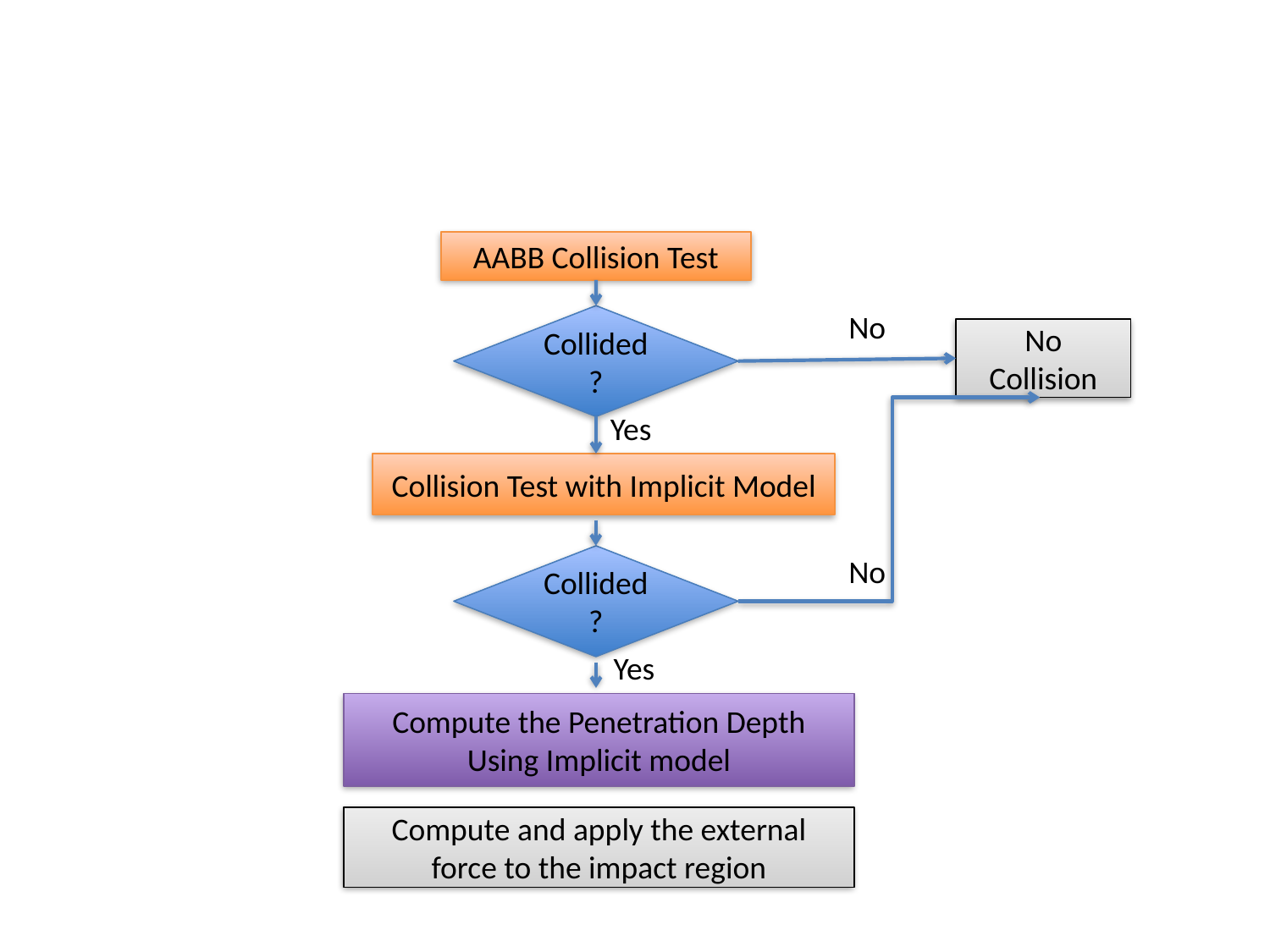

#
AABB Collision Test
No
Collided?
No Collision
Yes
Collision Test with Implicit Model
Collided?
No
Yes
Compute the Penetration Depth Using Implicit model
Compute and apply the external force to the impact region